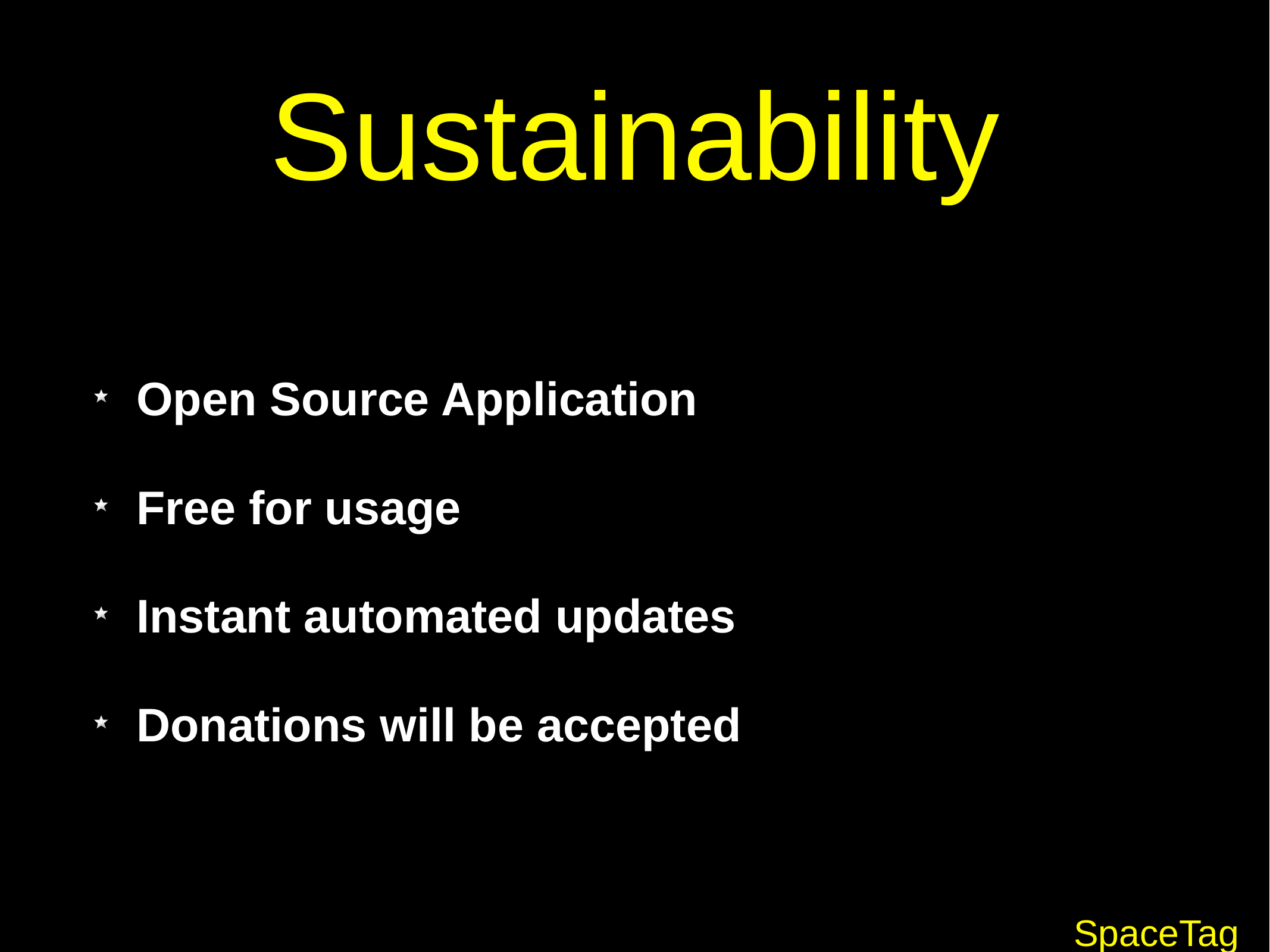

# Sustainability
Open Source Application
Free for usage
Instant automated updates
Donations will be accepted
SpaceTag